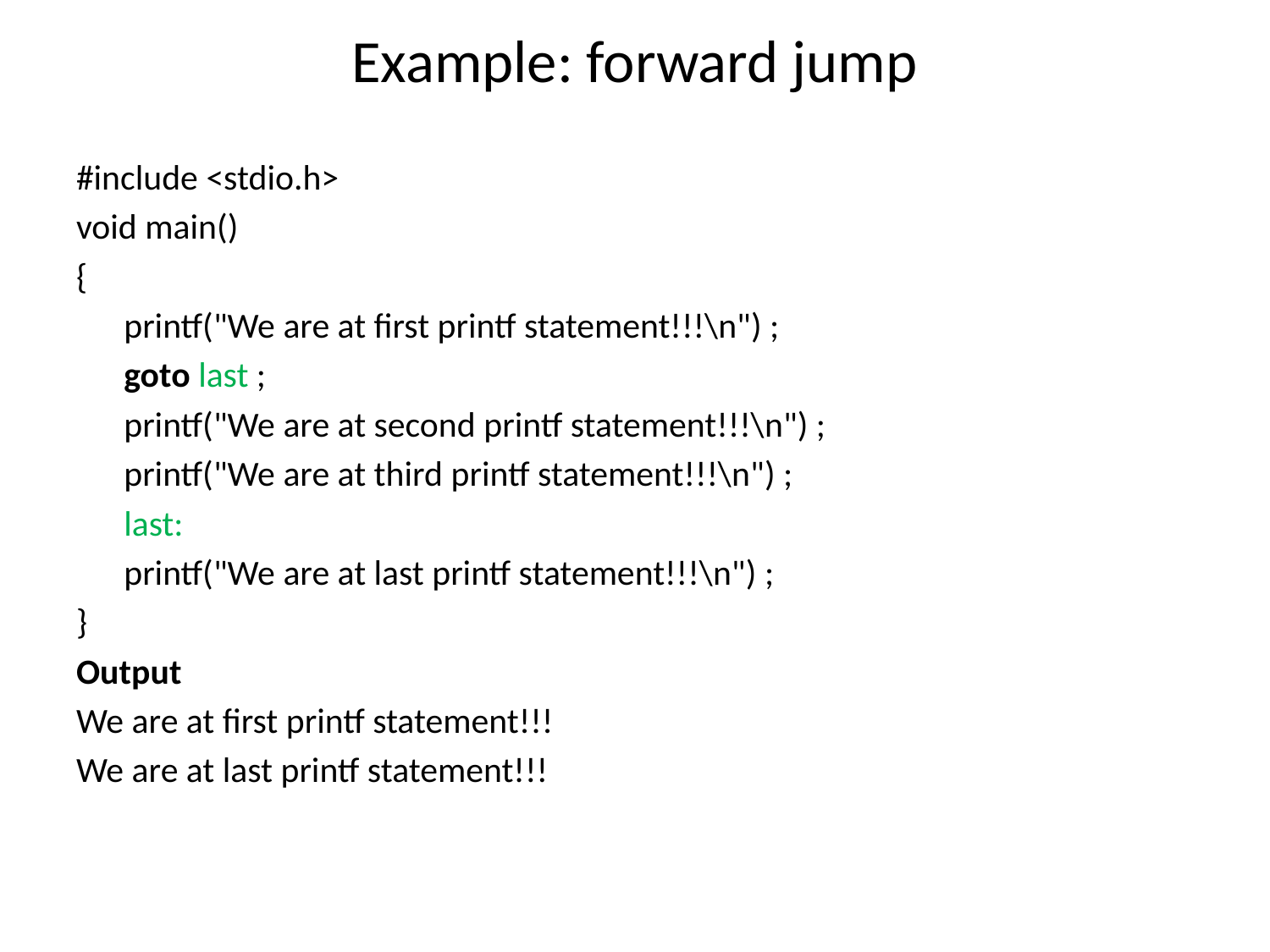

# Example: forward jump
#include <stdio.h>
void main()
{
	printf("We are at first printf statement!!!\n") ;
	goto last ;
	printf("We are at second printf statement!!!\n") ;
	printf("We are at third printf statement!!!\n") ;
	last:
	printf("We are at last printf statement!!!\n") ;
}
Output
We are at first printf statement!!!
We are at last printf statement!!!